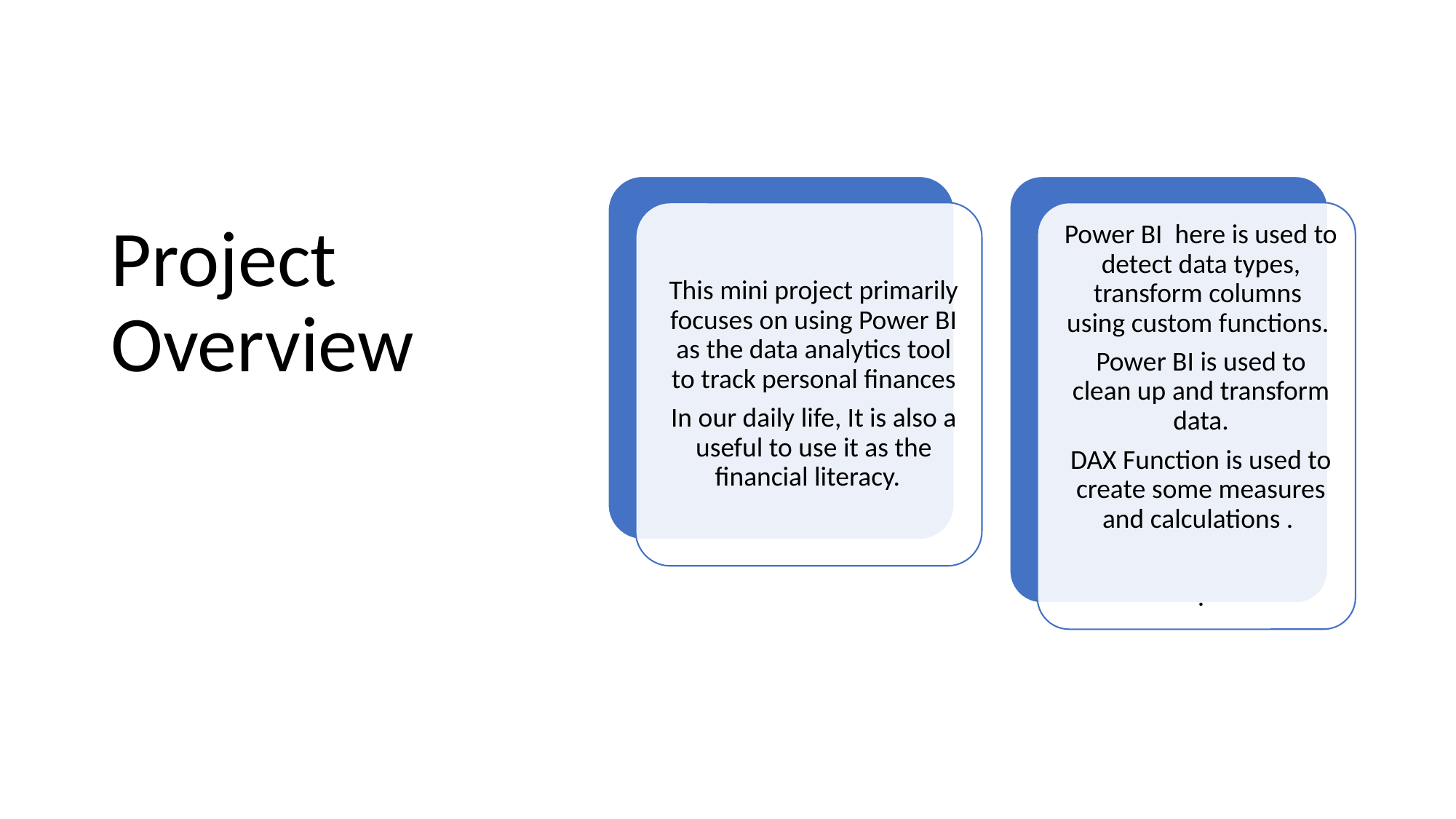

# Project Overview
This mini project primarily focuses on using Power BI as the data analytics tool to track personal finances
In our daily life, It is also a useful to use it as the financial literacy.
Power BI  here is used to detect data types, transform columns  using custom functions.
Power BI is used to clean up and transform data.
DAX Function is used to create some measures and calculations .

.